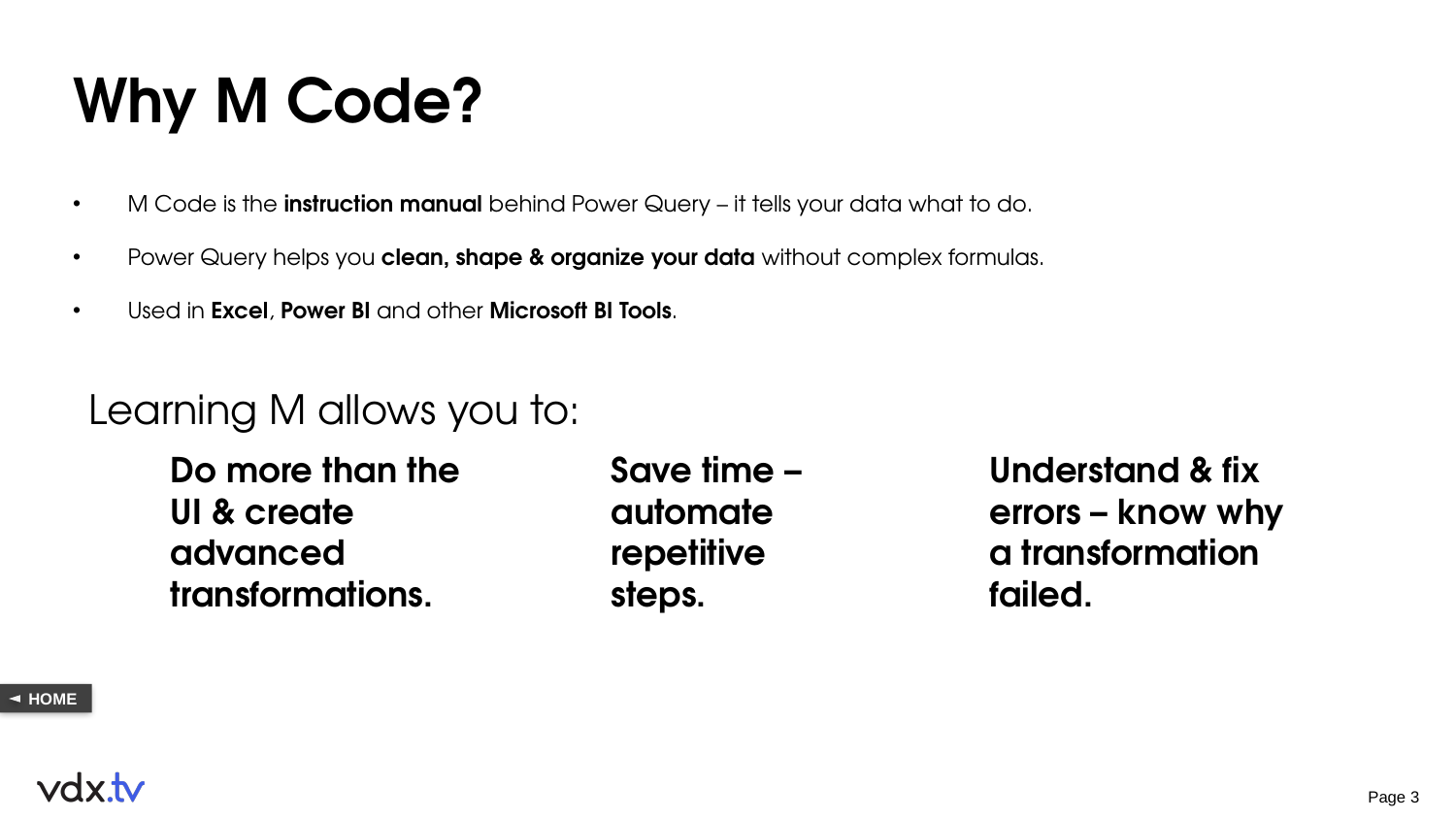

Why M Code?
M Code is the instruction manual behind Power Query – it tells your data what to do.

Power Query helps you clean, shape & organize your data without complex formulas.

Used in Excel, Power BI and other Microsoft BI Tools.

Learning M allows you to:
Do more than the UI & create advanced transformations.
Save time – automate repetitive steps.
Understand & fix errors – know why a transformation failed.
 Page 3